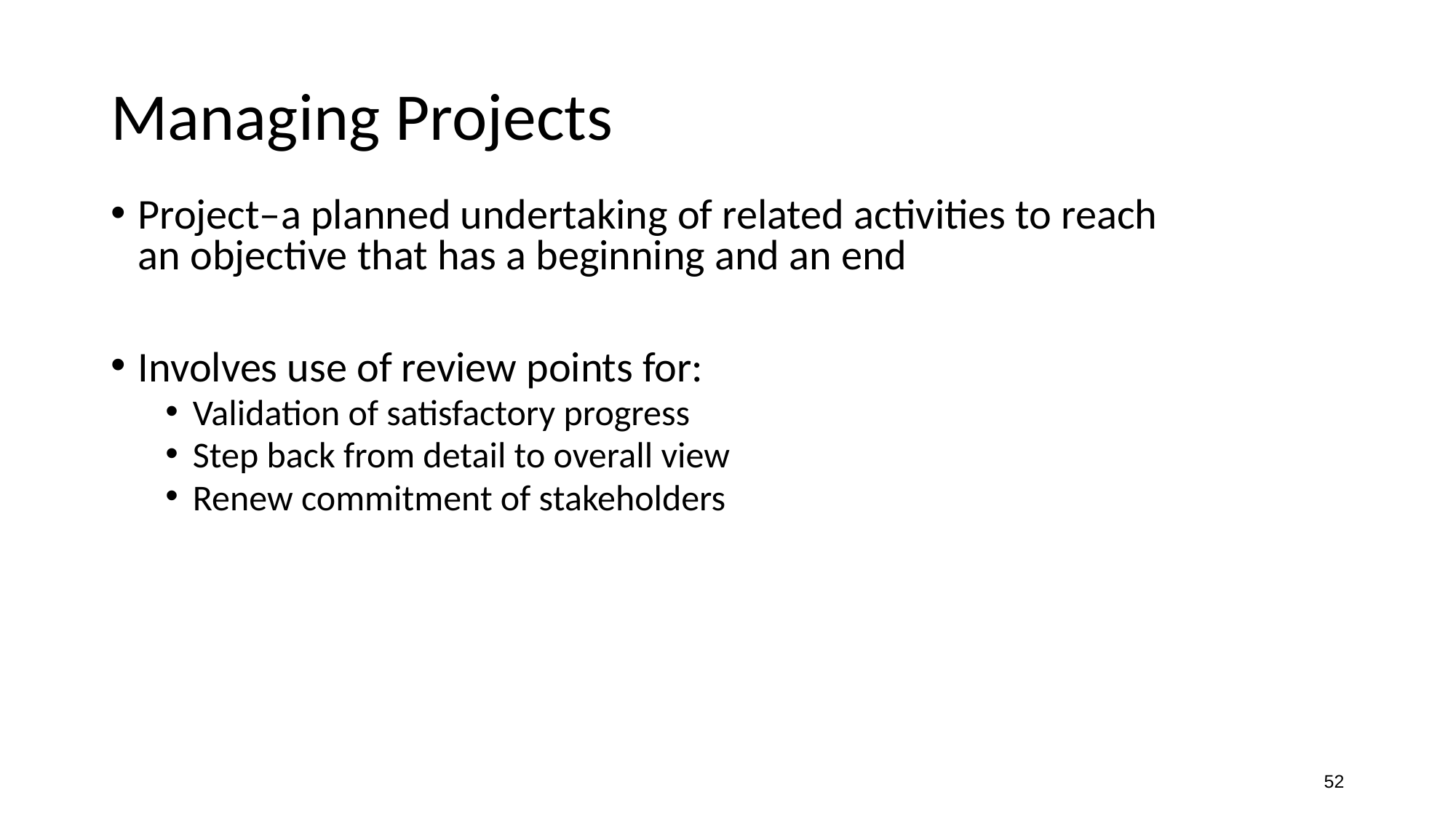

# Managing Projects
Project–a planned undertaking of related activities to reach an objective that has a beginning and an end

Involves use of review points for:
Validation of satisfactory progress
Step back from detail to overall view
Renew commitment of stakeholders
52